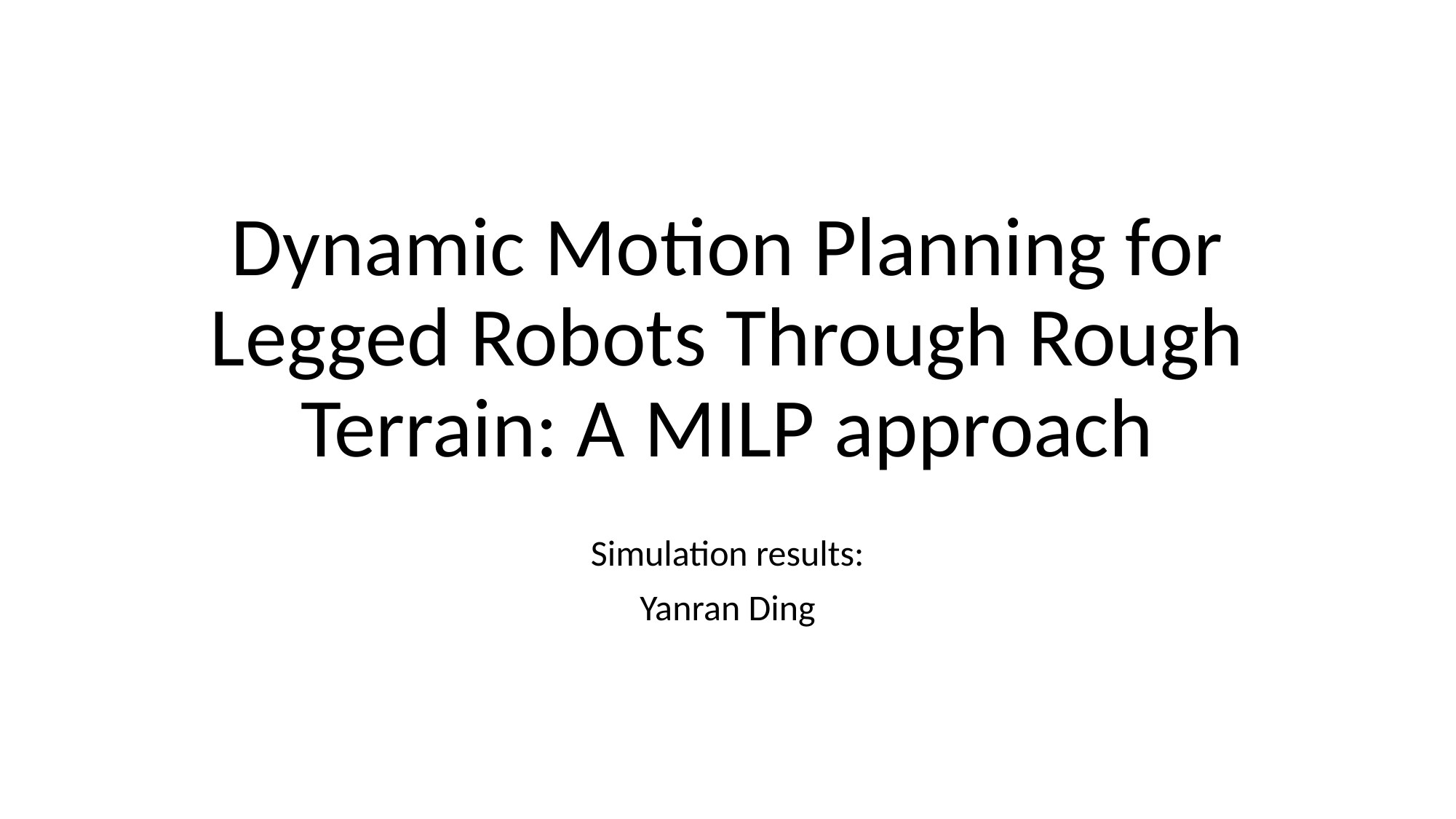

# Dynamic Motion Planning for Legged Robots Through Rough Terrain: A MILP approach
Simulation results:
Yanran Ding